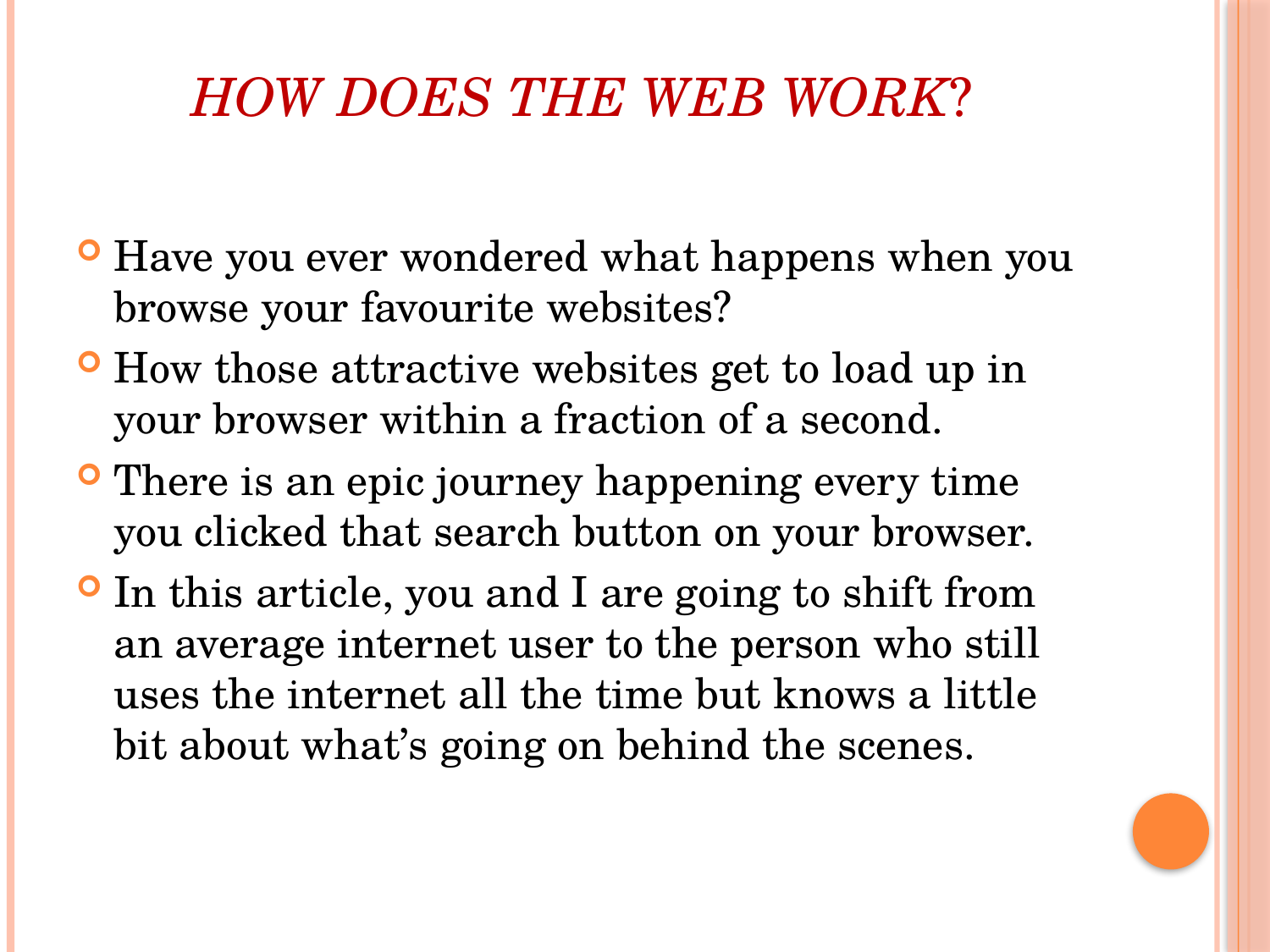

# How does the web work?
Have you ever wondered what happens when you browse your favourite websites?
How those attractive websites get to load up in your browser within a fraction of a second.
There is an epic journey happening every time you clicked that search button on your browser.
In this article, you and I are going to shift from an average internet user to the person who still uses the internet all the time but knows a little bit about what’s going on behind the scenes.